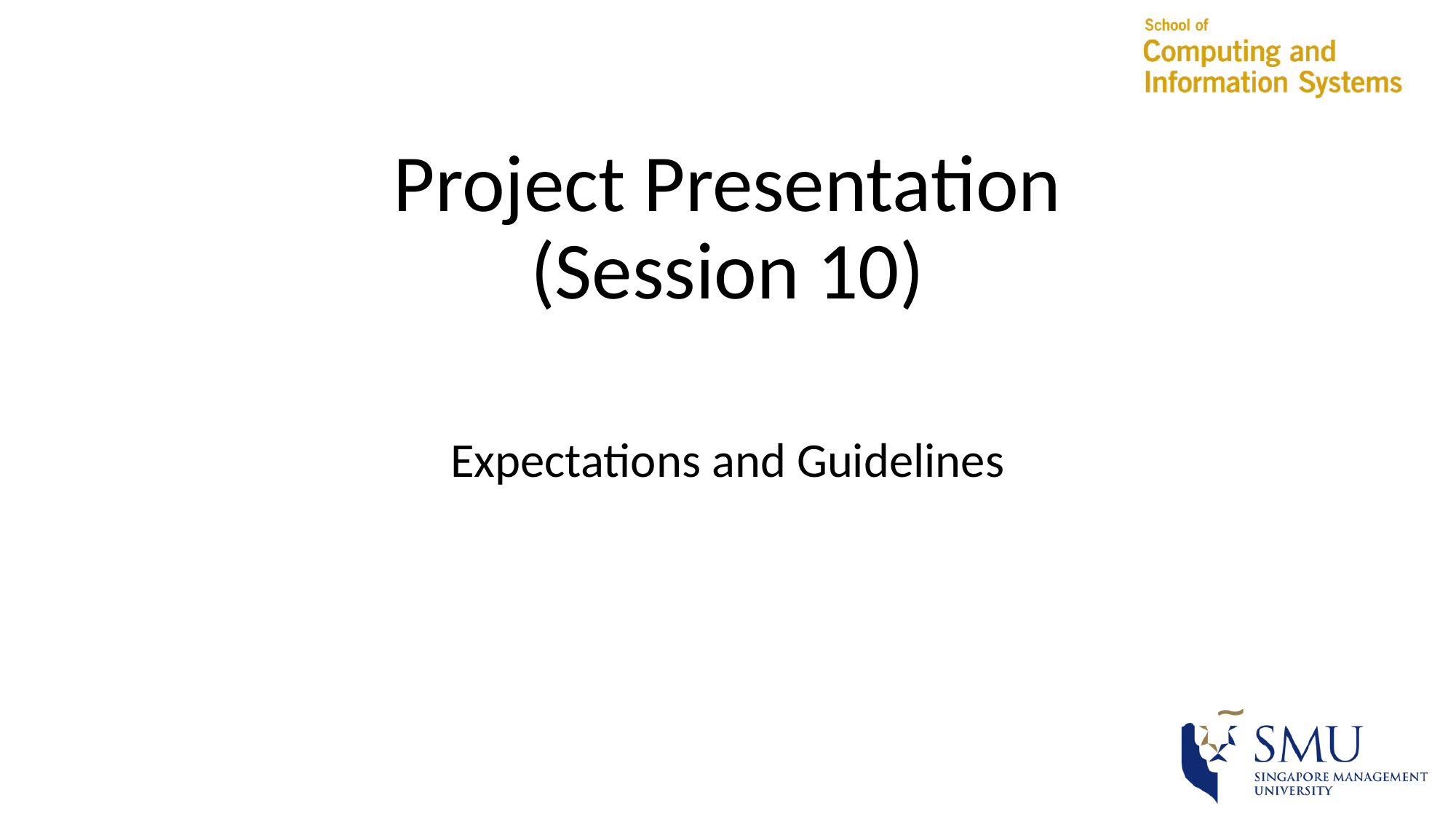

# Project Presentation (Session 10)
Expectations and Guidelines